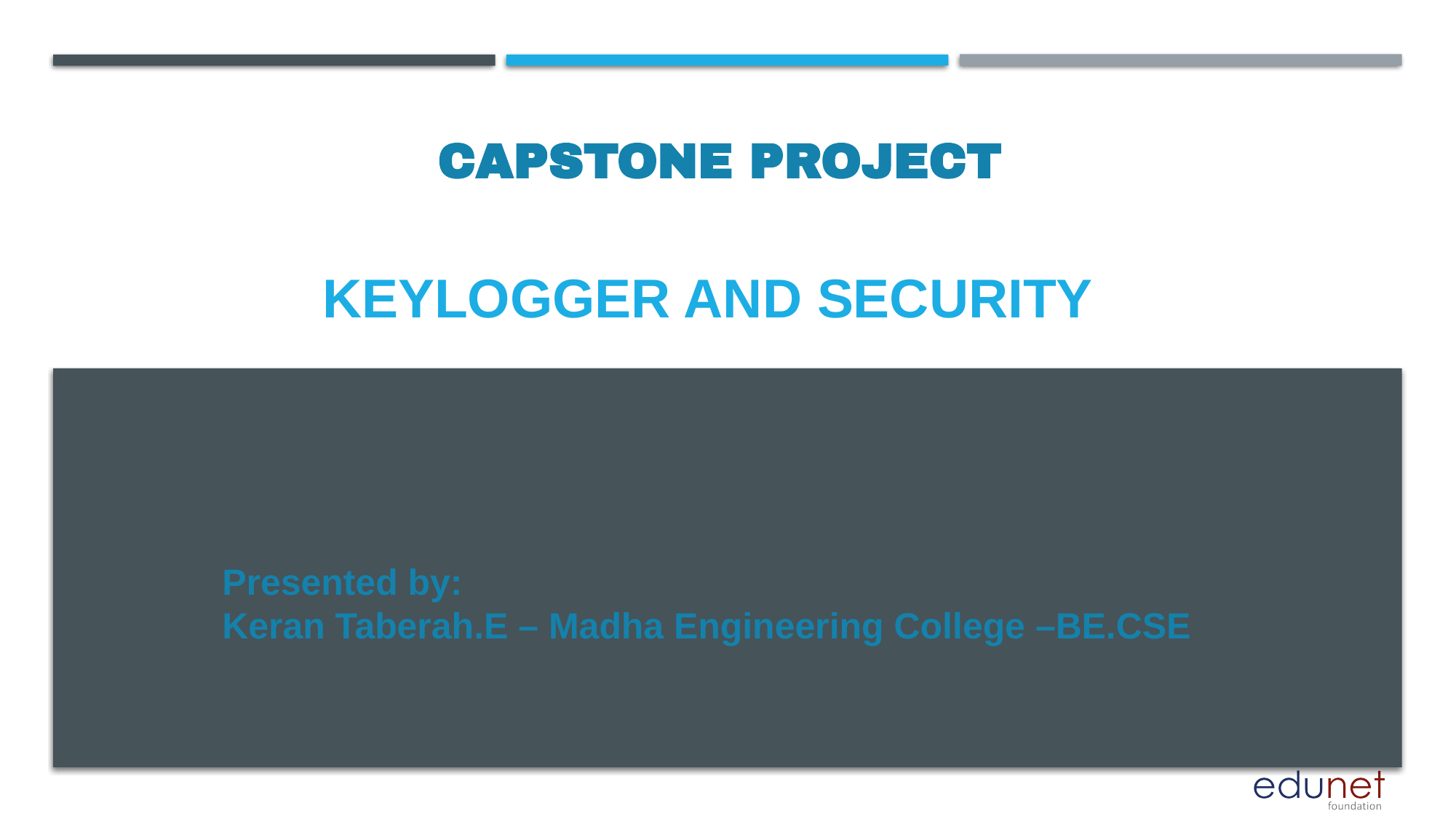

CAPSTONE PROJECT
# Keylogger and security
Presented by:
Keran Taberah.E – Madha Engineering College –BE.CSE